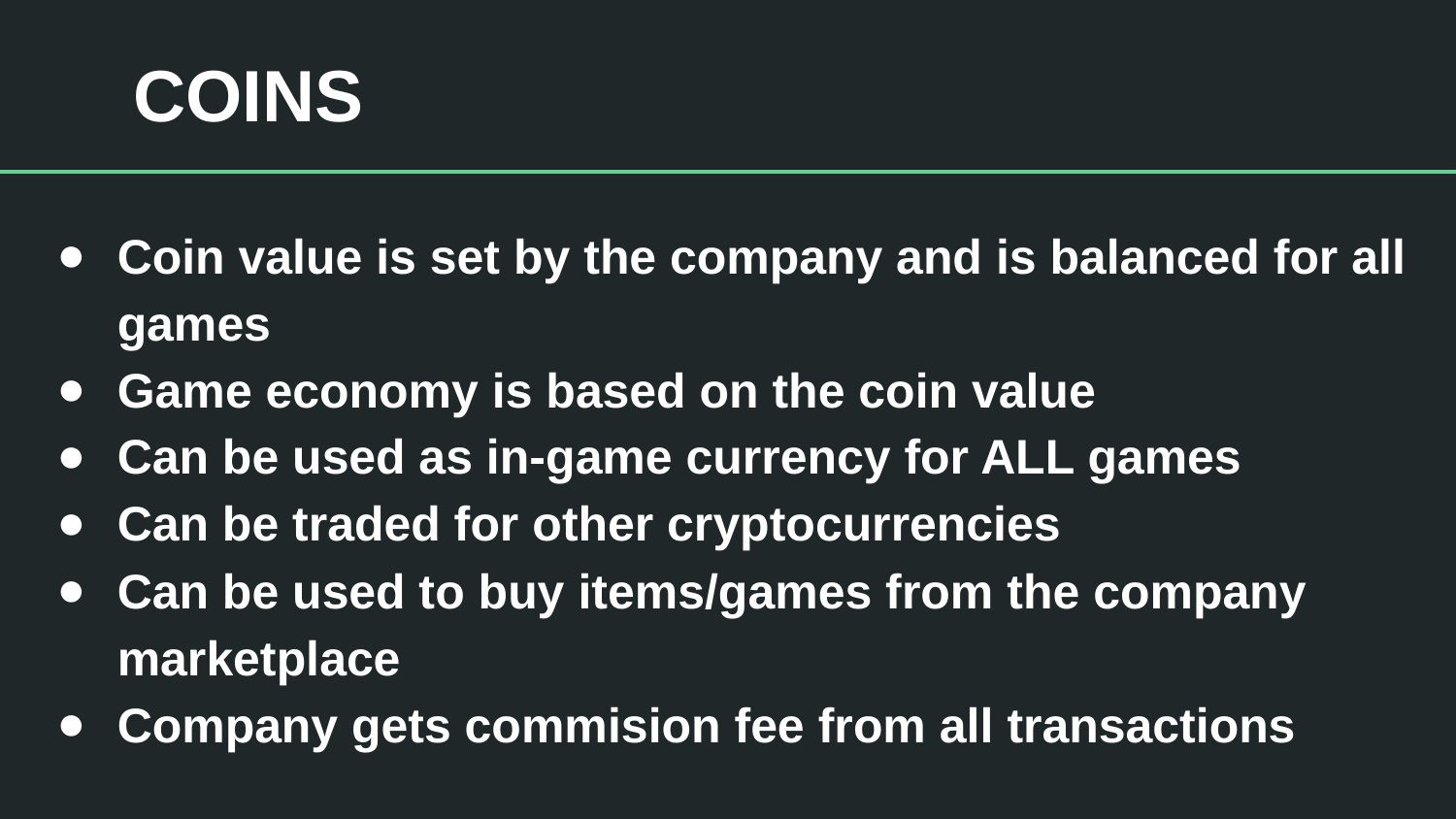

COINS
Coin value is set by the company and is balanced for all games
Game economy is based on the coin value
Can be used as in-game currency for ALL games
Can be traded for other cryptocurrencies
Can be used to buy items/games from the company marketplace
Company gets commision fee from all transactions